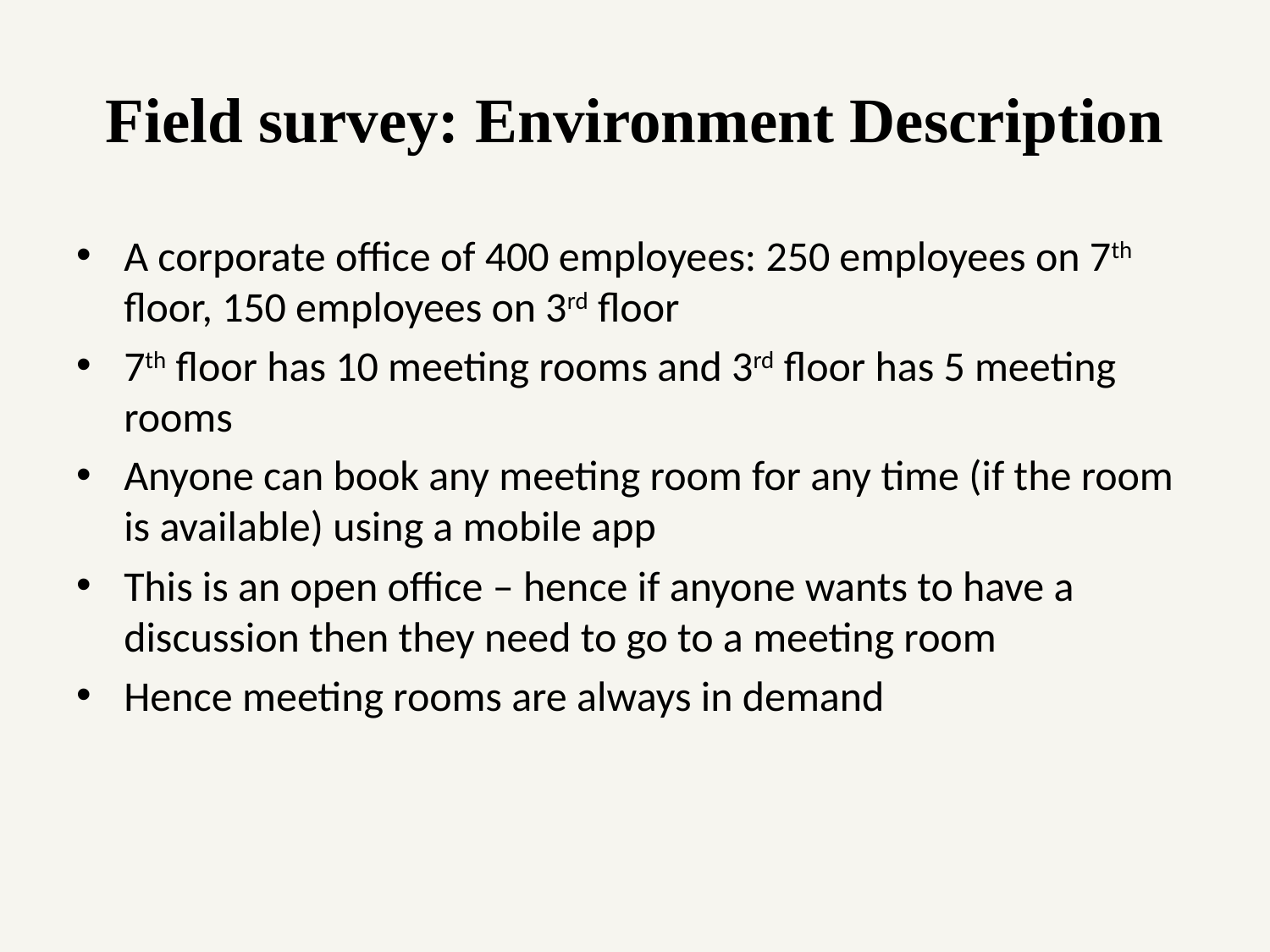

# Field survey: Environment Description
A corporate office of 400 employees: 250 employees on 7th floor, 150 employees on 3rd floor
7th floor has 10 meeting rooms and 3rd floor has 5 meeting rooms
Anyone can book any meeting room for any time (if the room is available) using a mobile app
This is an open office – hence if anyone wants to have a discussion then they need to go to a meeting room
Hence meeting rooms are always in demand